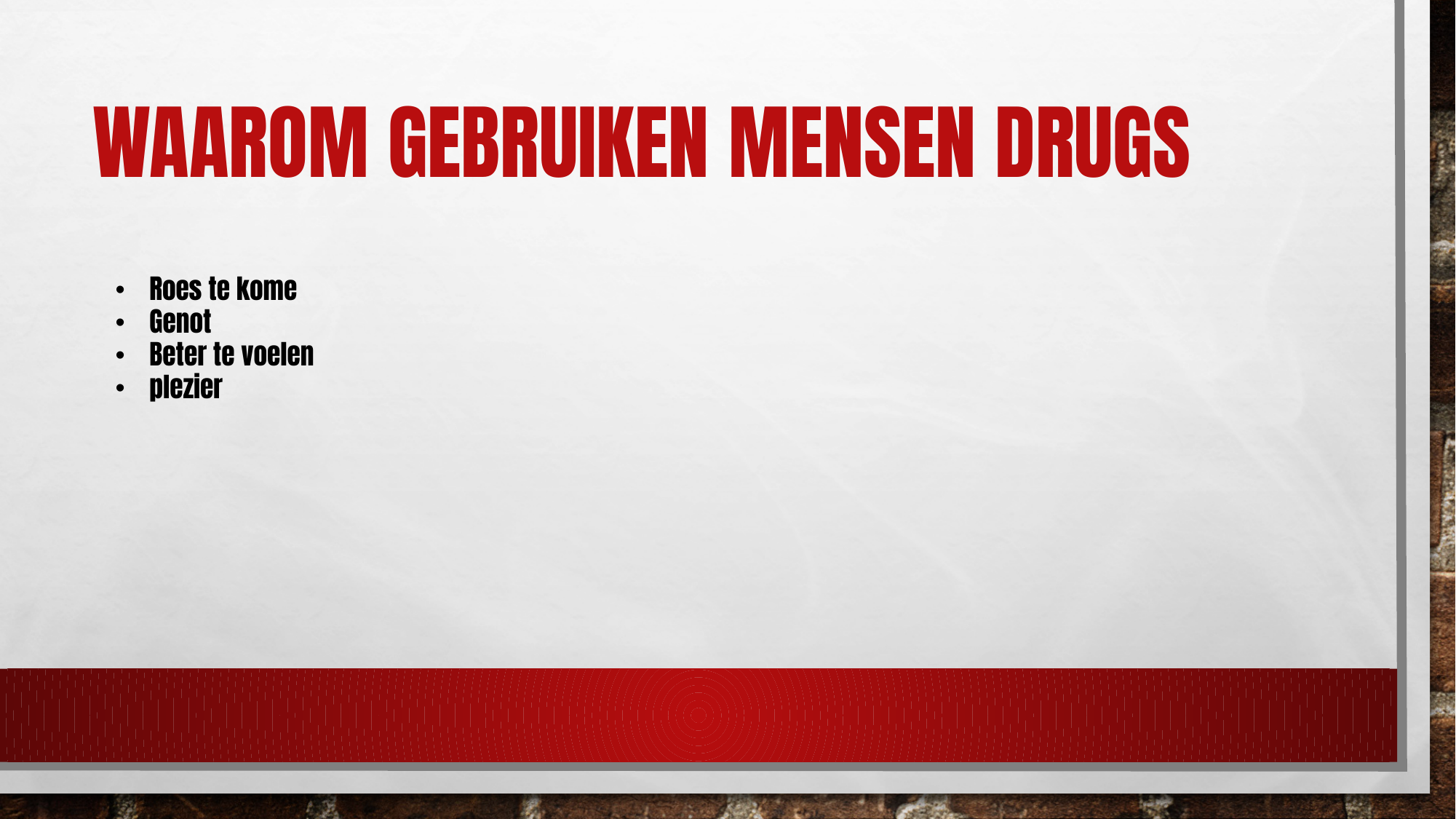

# Waarom gebruiken mensen drugs
Roes te kome
Genot
Beter te voelen
plezier